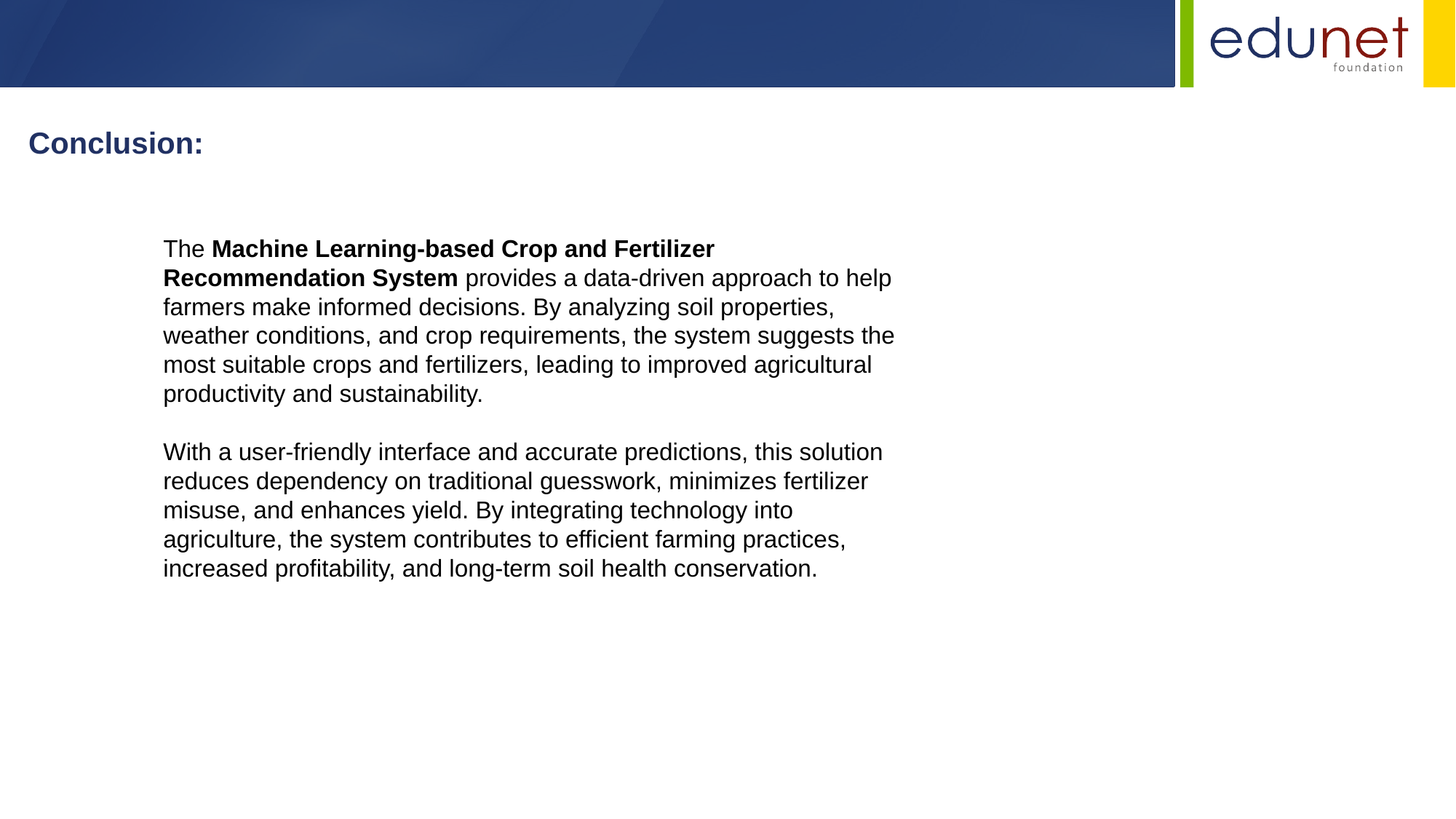

Conclusion:
The Machine Learning-based Crop and Fertilizer Recommendation System provides a data-driven approach to help farmers make informed decisions. By analyzing soil properties, weather conditions, and crop requirements, the system suggests the most suitable crops and fertilizers, leading to improved agricultural productivity and sustainability.

With a user-friendly interface and accurate predictions, this solution reduces dependency on traditional guesswork, minimizes fertilizer misuse, and enhances yield. By integrating technology into agriculture, the system contributes to efficient farming practices, increased profitability, and long-term soil health conservation.